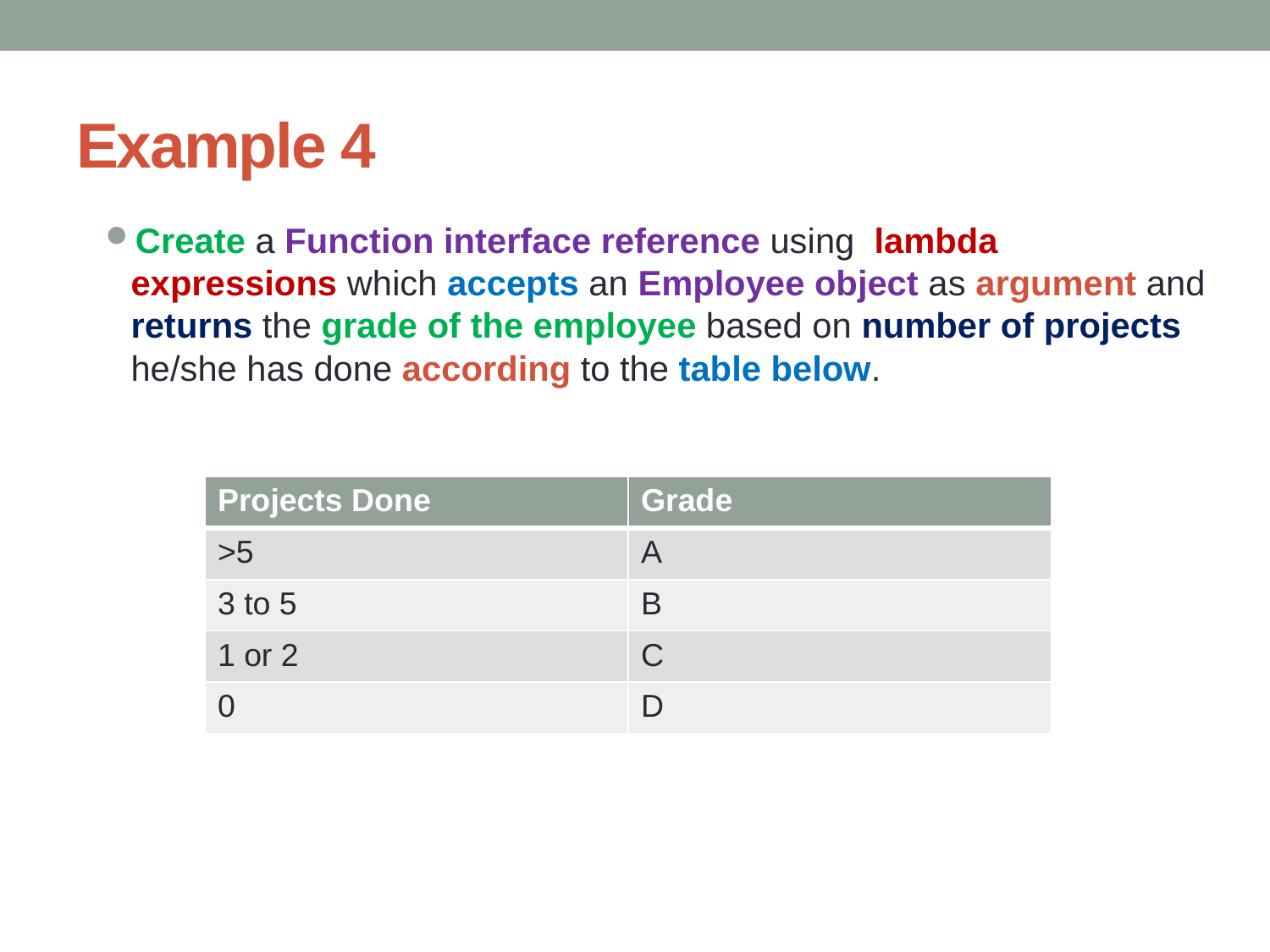

# Example 4
Create a Function interface reference using  lambda expressions which accepts an Employee object as argument and returns the grade of the employee based on number of projects he/she has done according to the table below.

| Projects Done | Grade |
| --- | --- |
| >5 | A |
| 3 to 5 | B |
| 1 or 2 | C |
| 0 | D |